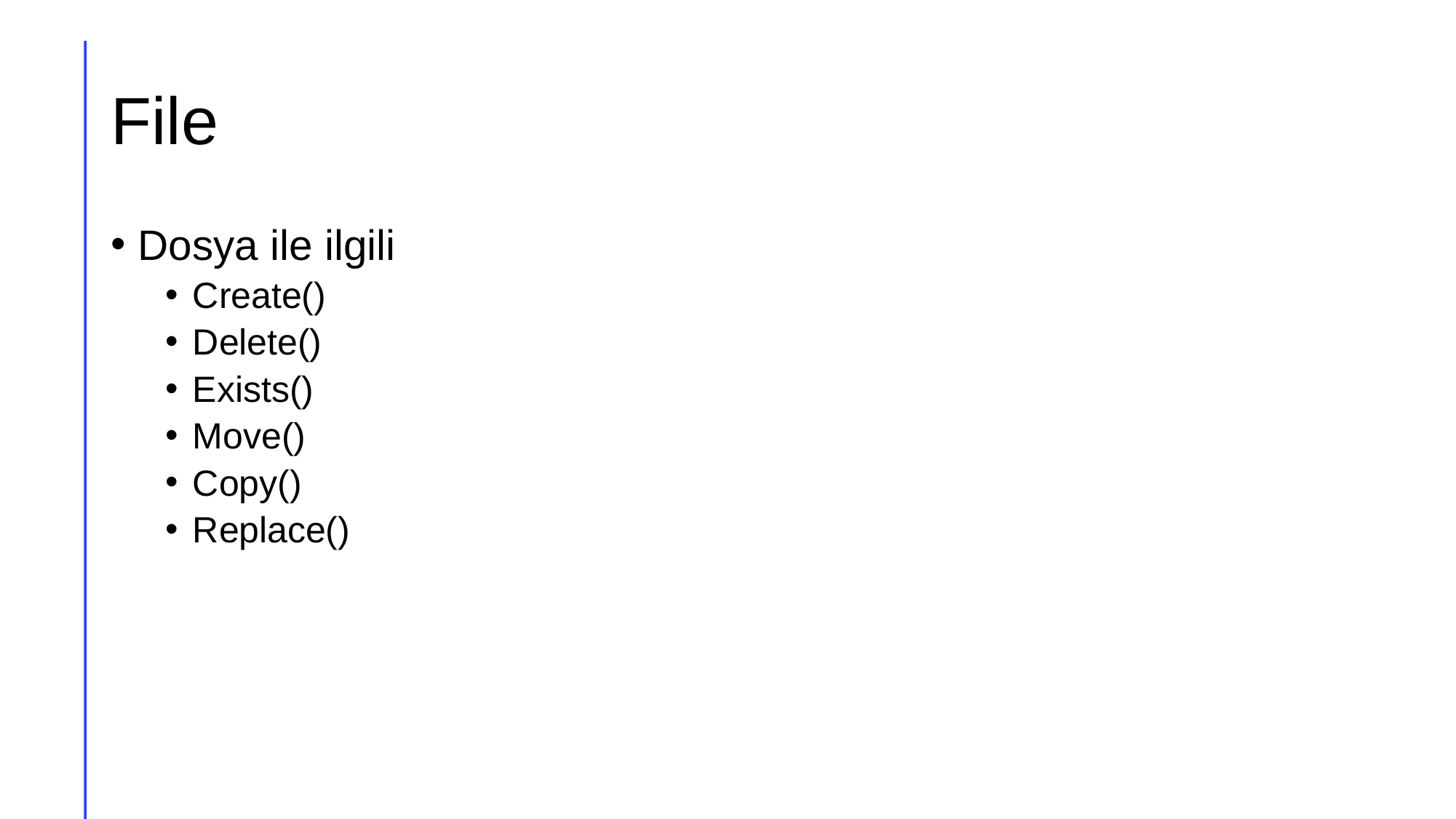

# File
Dosya ile ilgili
Create()
Delete()
Exists()
Move()
Copy()
Replace()